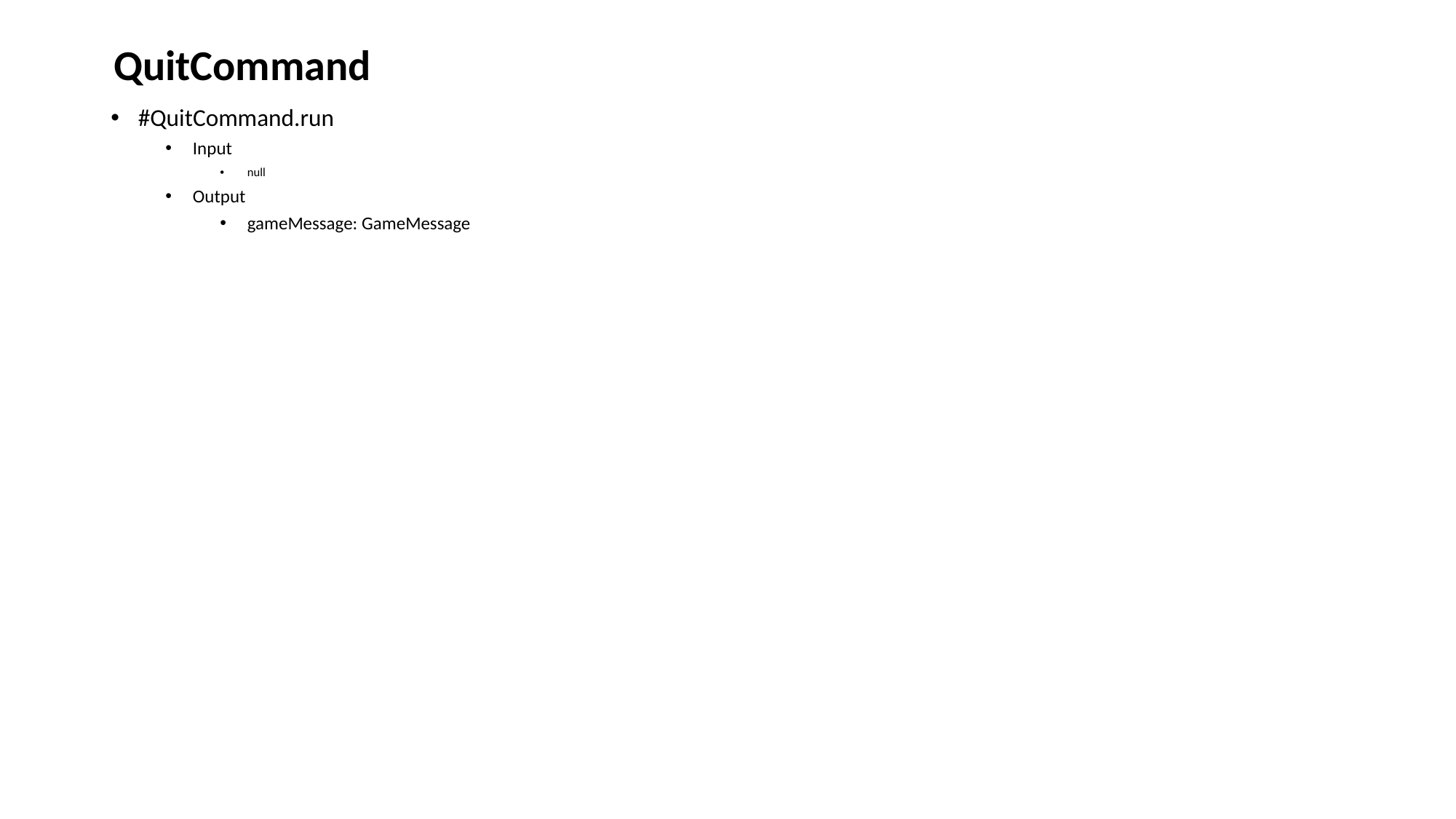

QuitCommand
#QuitCommand.run
Input
null
Output
gameMessage: GameMessage